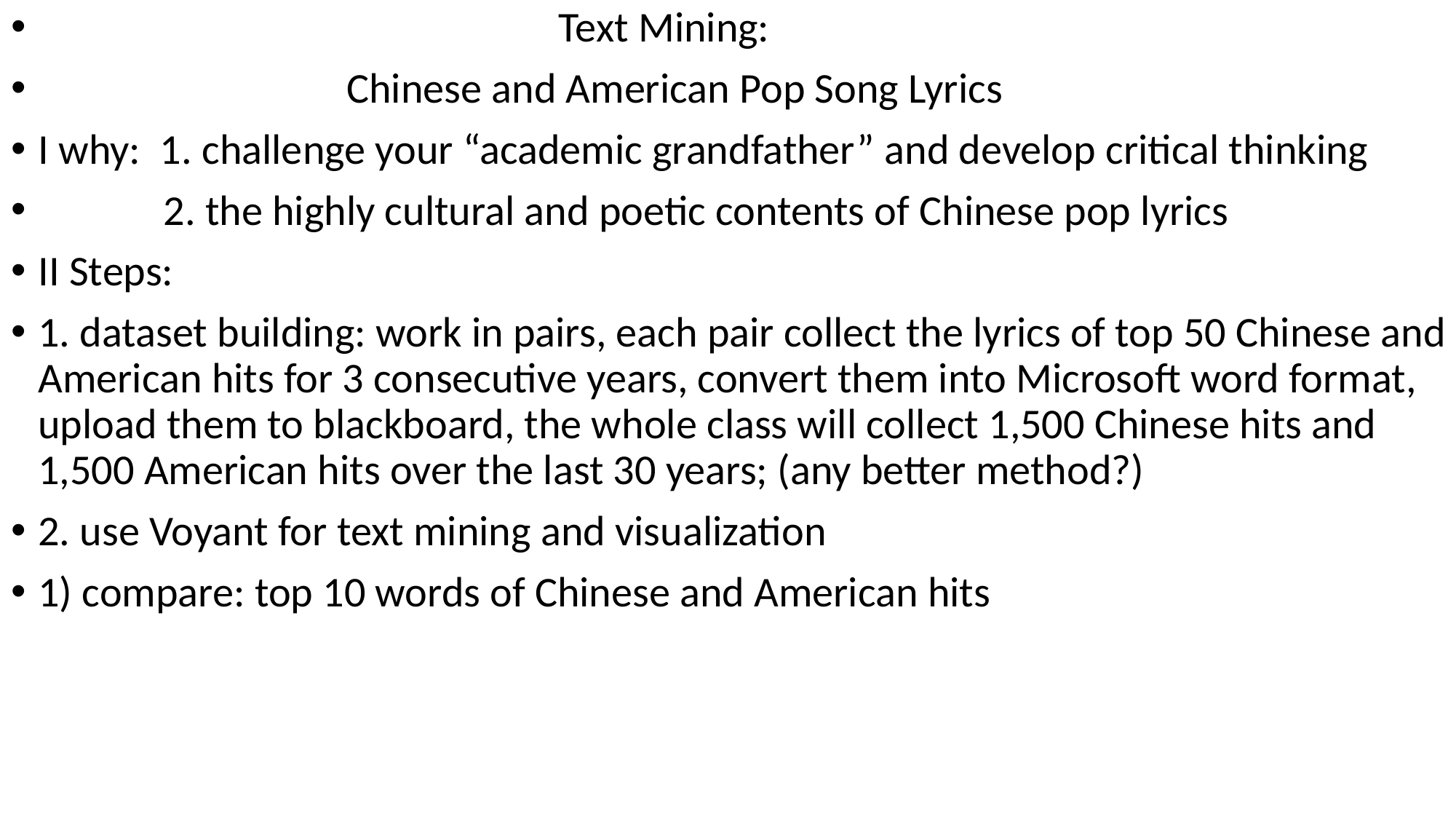

Text Mining:
                                Chinese and American Pop Song Lyrics
I why:  1. challenge your “academic grandfather” and develop critical thinking
             2. the highly cultural and poetic contents of Chinese pop lyrics
II Steps:
1. dataset building: work in pairs, each pair collect the lyrics of top 50 Chinese and American hits for 3 consecutive years, convert them into Microsoft word format, upload them to blackboard, the whole class will collect 1,500 Chinese hits and 1,500 American hits over the last 30 years; (any better method?)
2. use Voyant for text mining and visualization
1) compare: top 10 words of Chinese and American hits
#